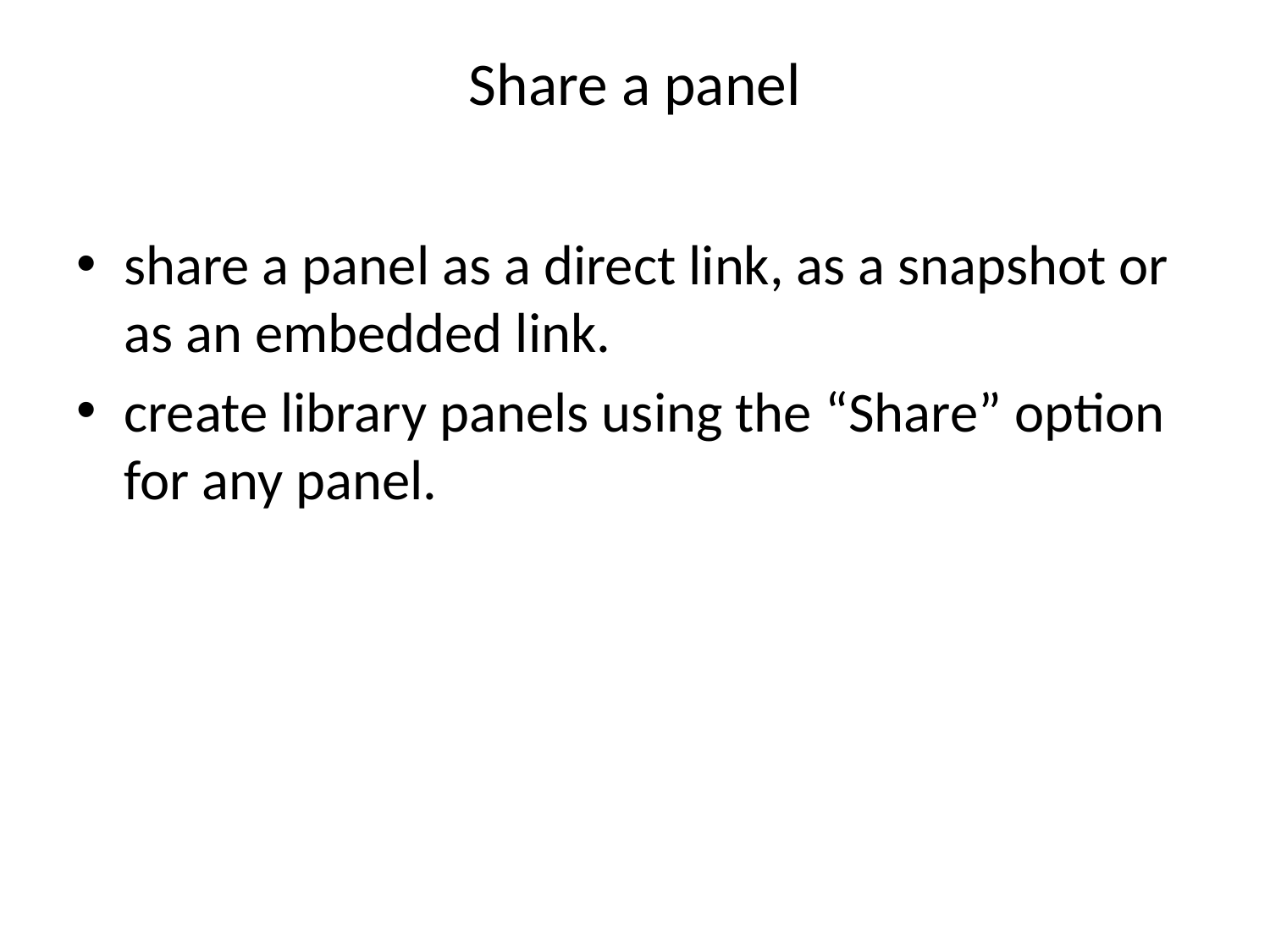

# Share a panel
share a panel as a direct link, as a snapshot or as an embedded link.
create library panels using the “Share” option for any panel.